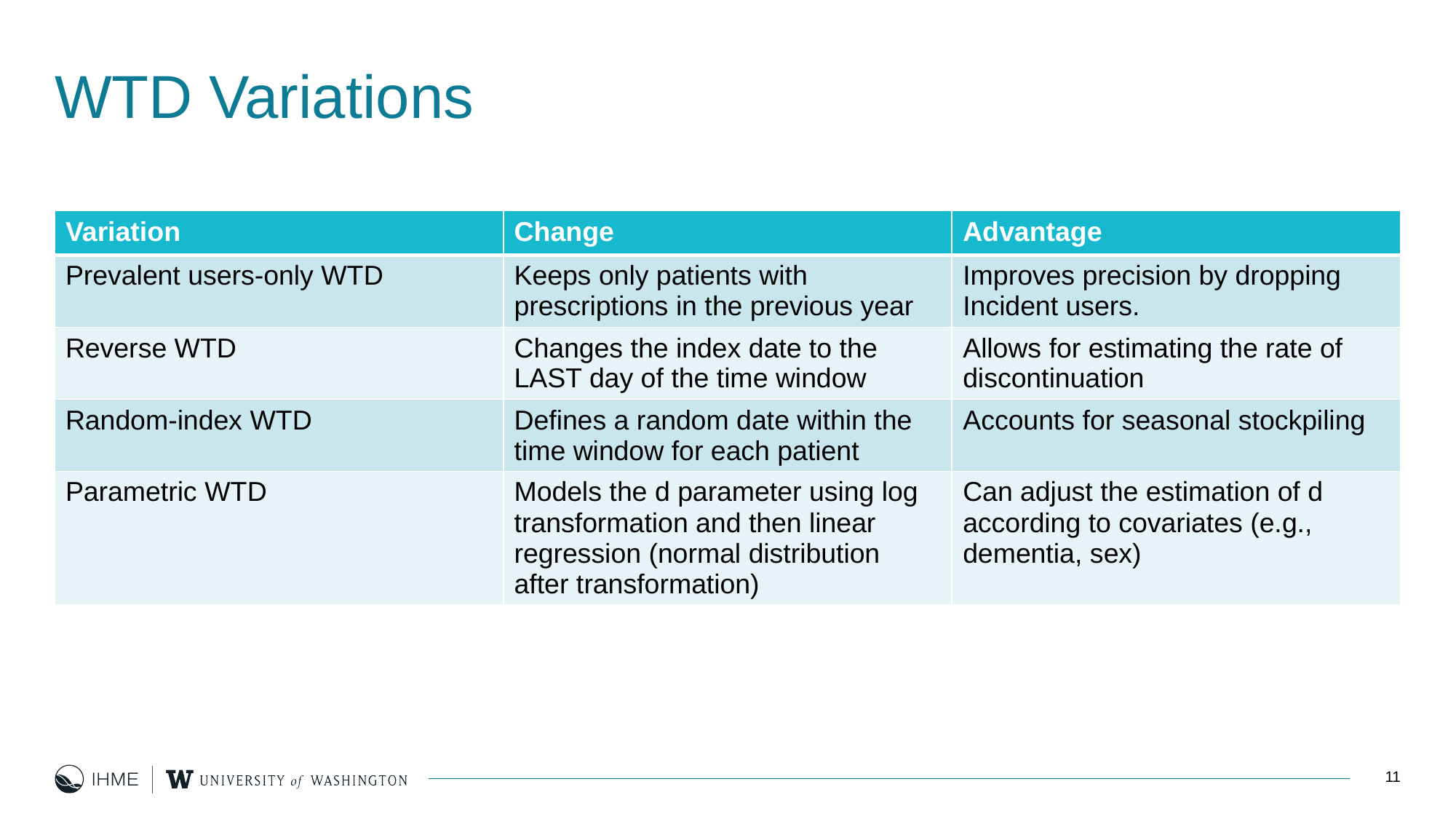

# WTD Variations
| Variation | Change | Advantage |
| --- | --- | --- |
| Prevalent users-only WTD | Keeps only patients with prescriptions in the previous year | Improves precision by dropping Incident users. |
| Reverse WTD | Changes the index date to the LAST day of the time window | Allows for estimating the rate of discontinuation |
| Random-index WTD | Defines a random date within the time window for each patient | Accounts for seasonal stockpiling |
| Parametric WTD | Models the d parameter using log transformation and then linear regression (normal distribution after transformation) | Can adjust the estimation of d according to covariates (e.g., dementia, sex) |
11